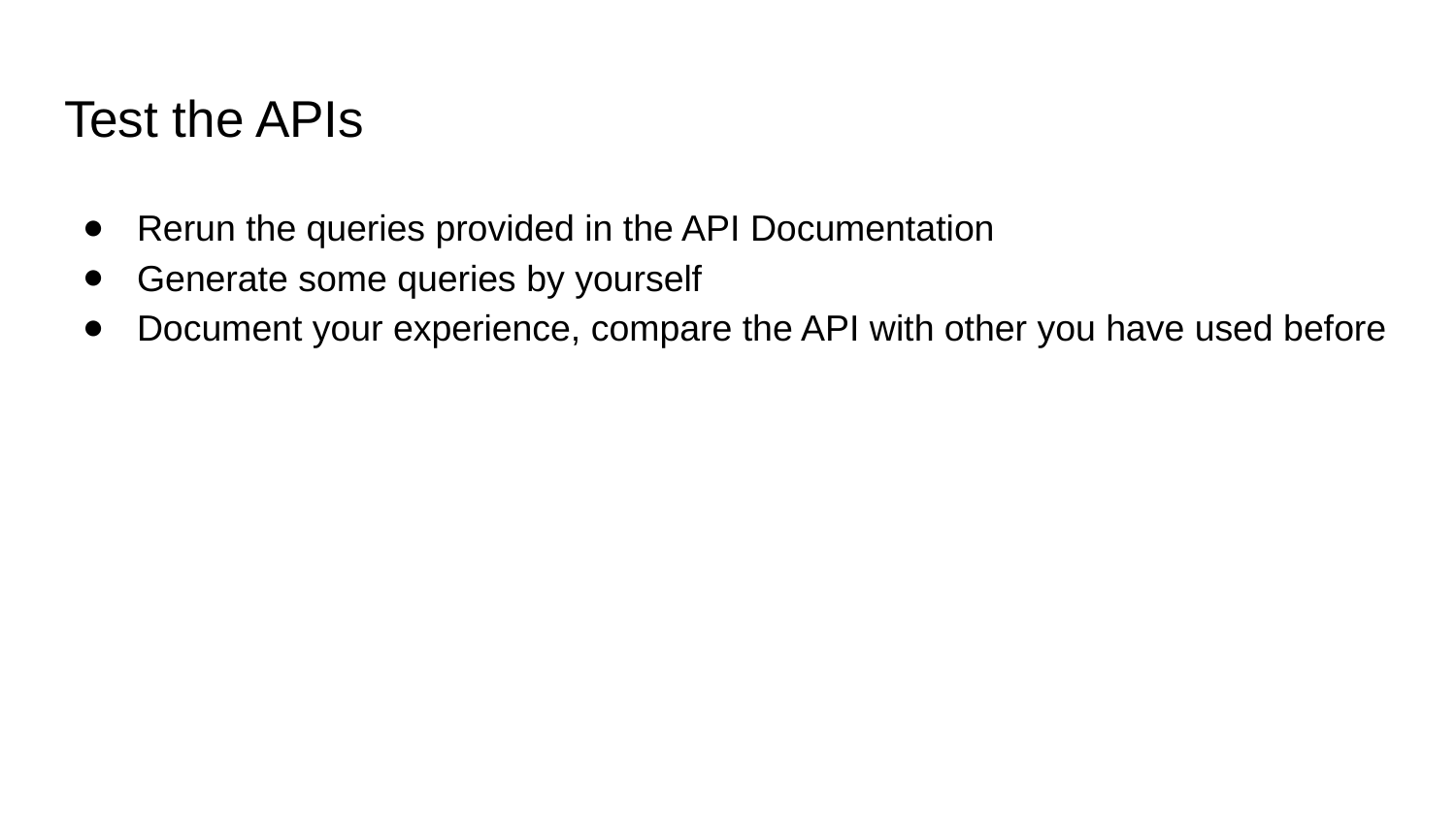

# Test the APIs
Rerun the queries provided in the API Documentation
Generate some queries by yourself
Document your experience, compare the API with other you have used before